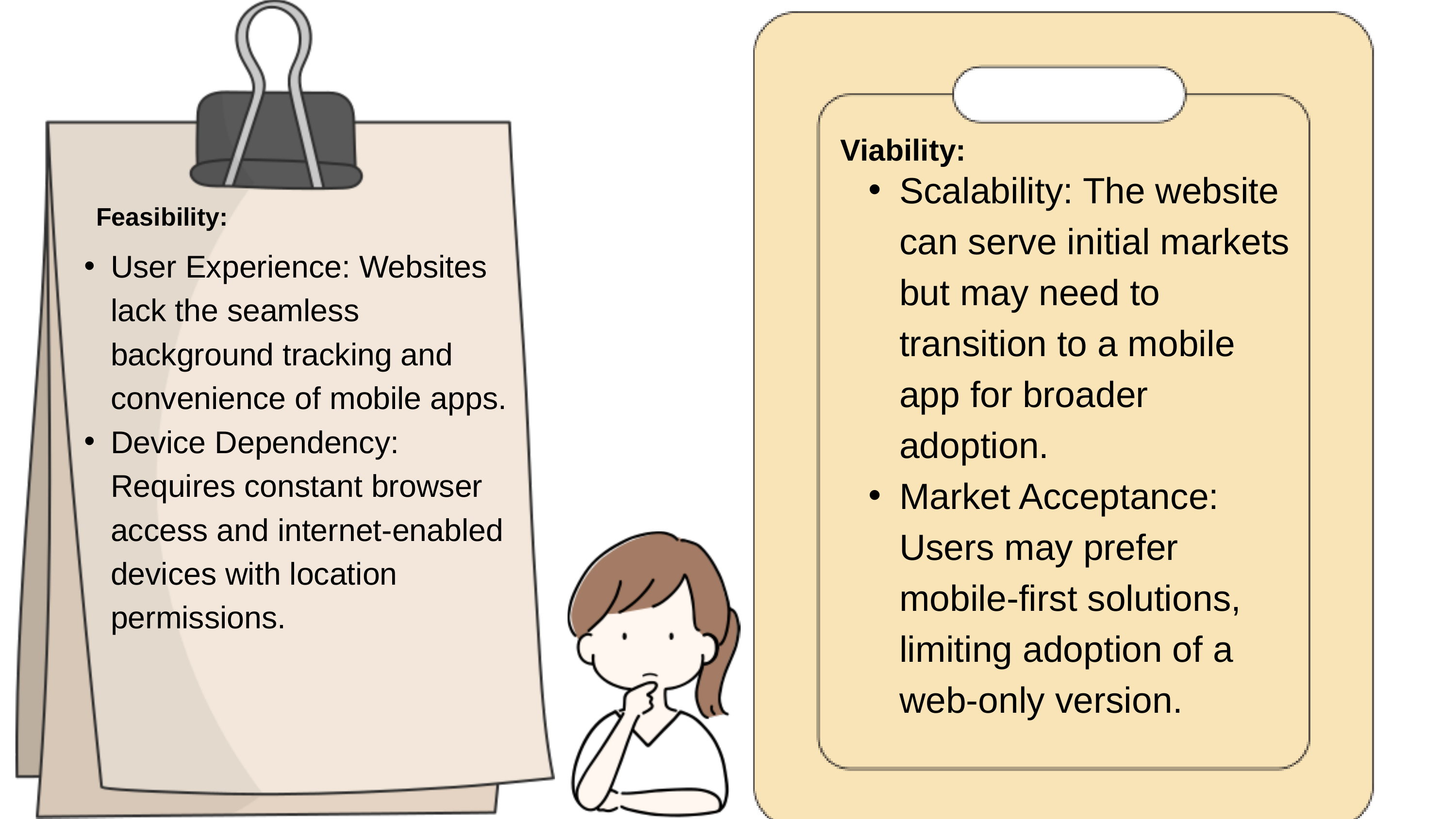

Viability:
Scalability: The website can serve initial markets but may need to transition to a mobile app for broader adoption.
Market Acceptance: Users may prefer mobile-first solutions, limiting adoption of a web-only version.

Feasibility:
User Experience: Websites lack the seamless background tracking and convenience of mobile apps.
Device Dependency: Requires constant browser access and internet-enabled devices with location permissions.